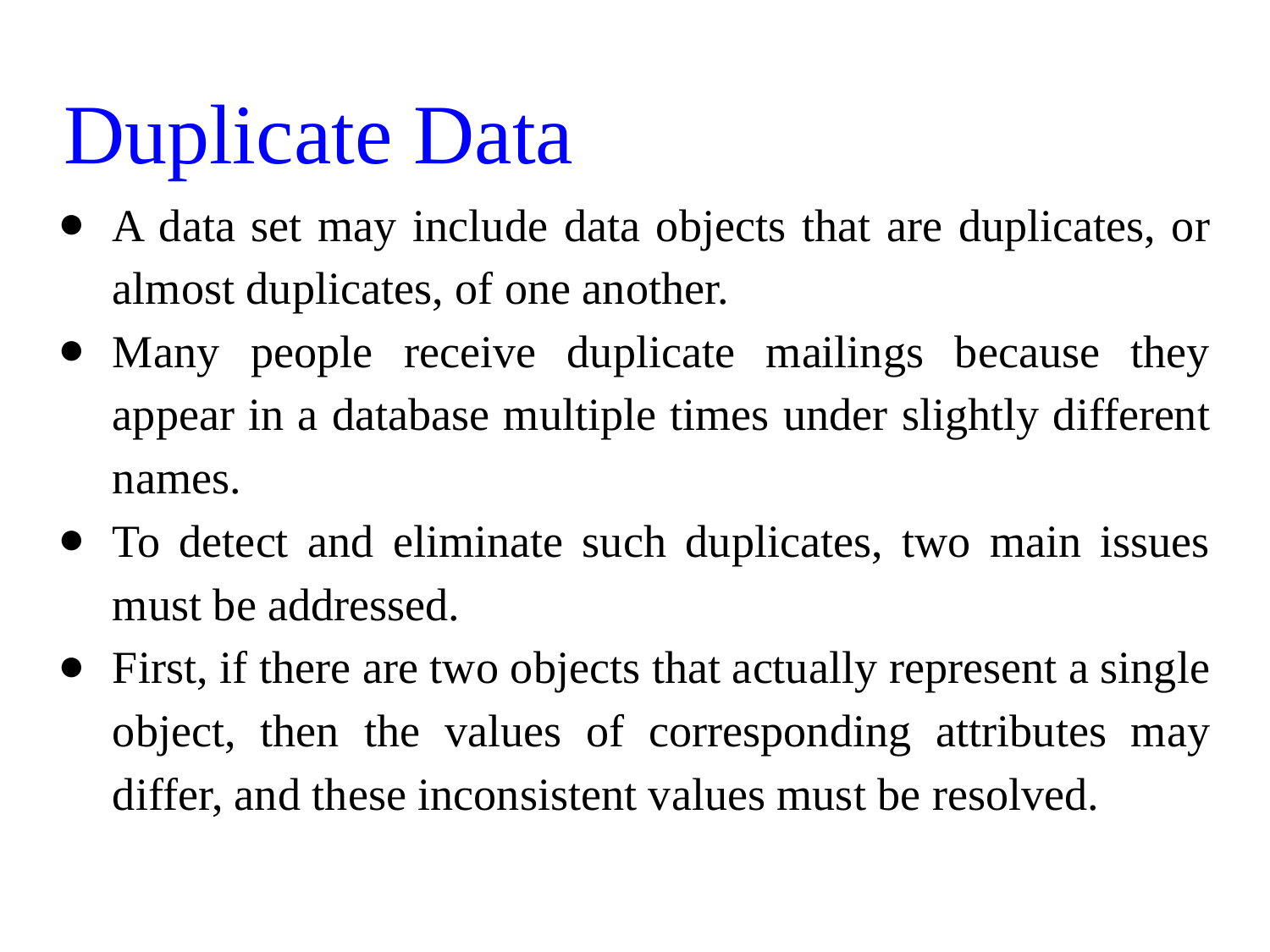

Duplicate Data
A data set may include data objects that are duplicates, or almost duplicates, of one another.
Many people receive duplicate mailings because they appear in a database multiple times under slightly different names.
To detect and eliminate such duplicates, two main issues must be addressed.
First, if there are two objects that actually represent a single object, then the values of corresponding attributes may differ, and these inconsistent values must be resolved.